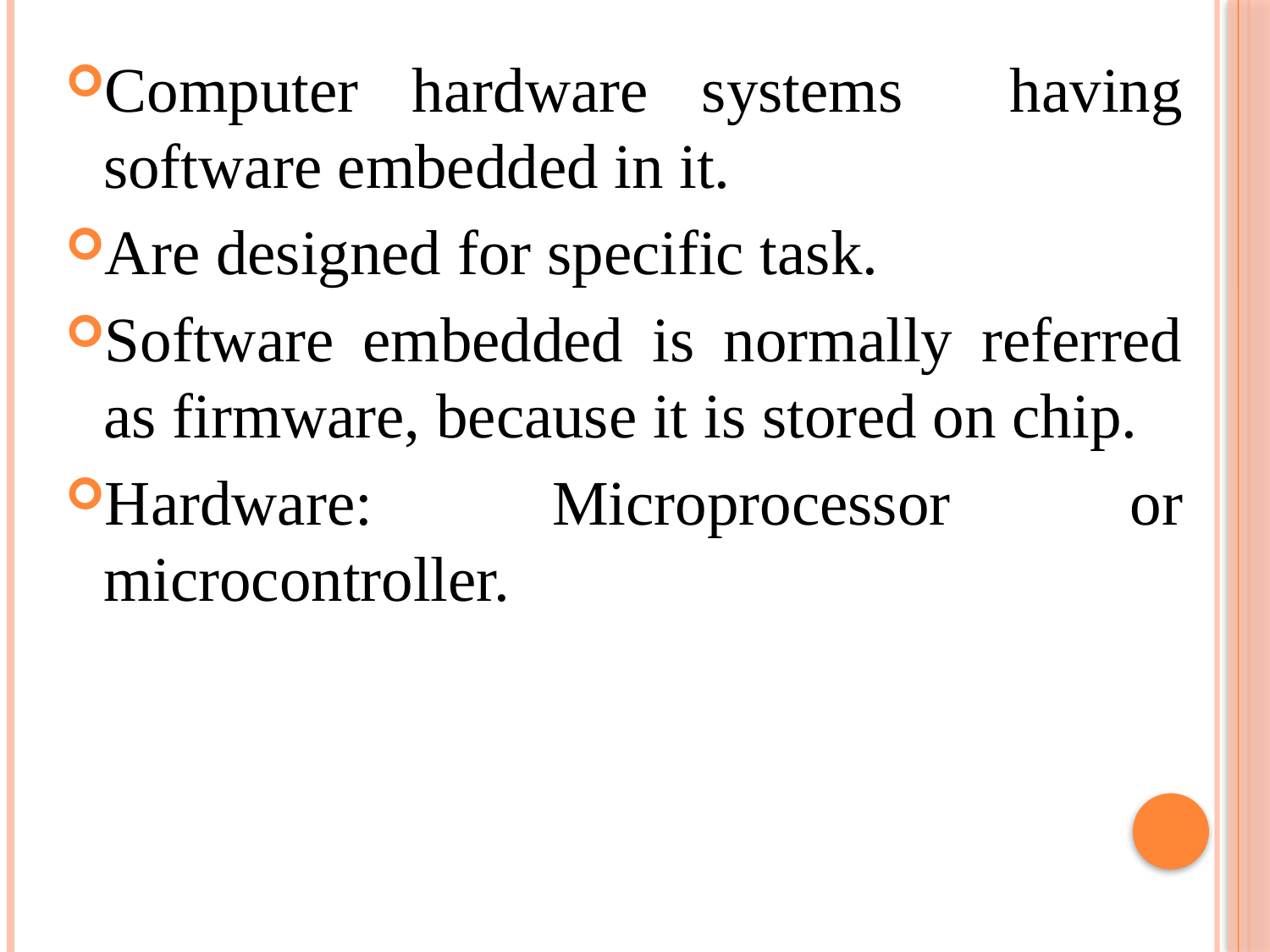

Computer hardware systems  having software embedded in it.
Are designed for specific task.
Software embedded is normally referred as firmware, because it is stored on chip.
Hardware: Microprocessor or microcontroller.